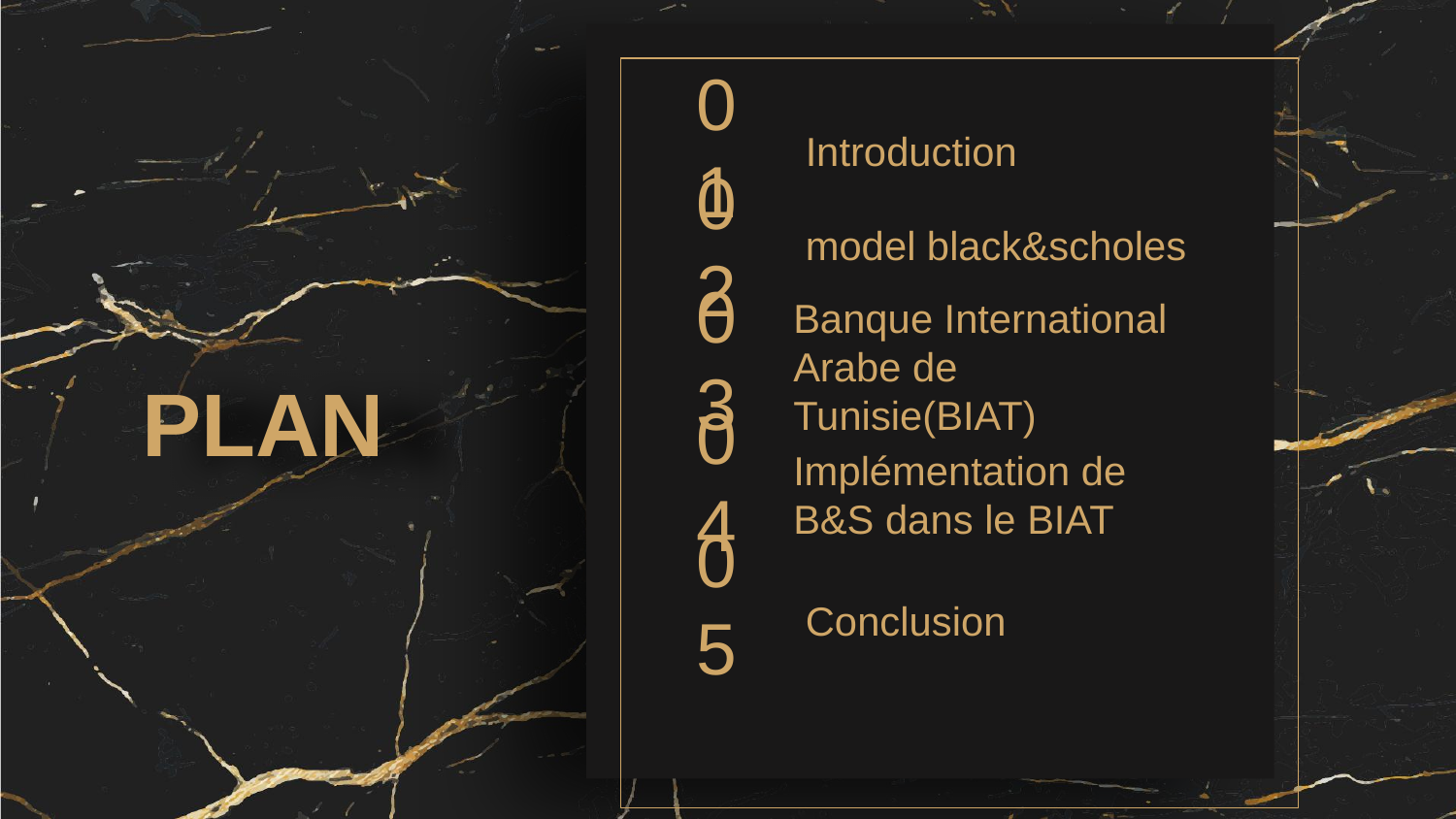

01
Introduction
# model black&scholes
02
Banque International
Arabe de Tunisie(BIAT)
03
PLAN
04
Implémentation de B&S dans le BIAT
05
Conclusion